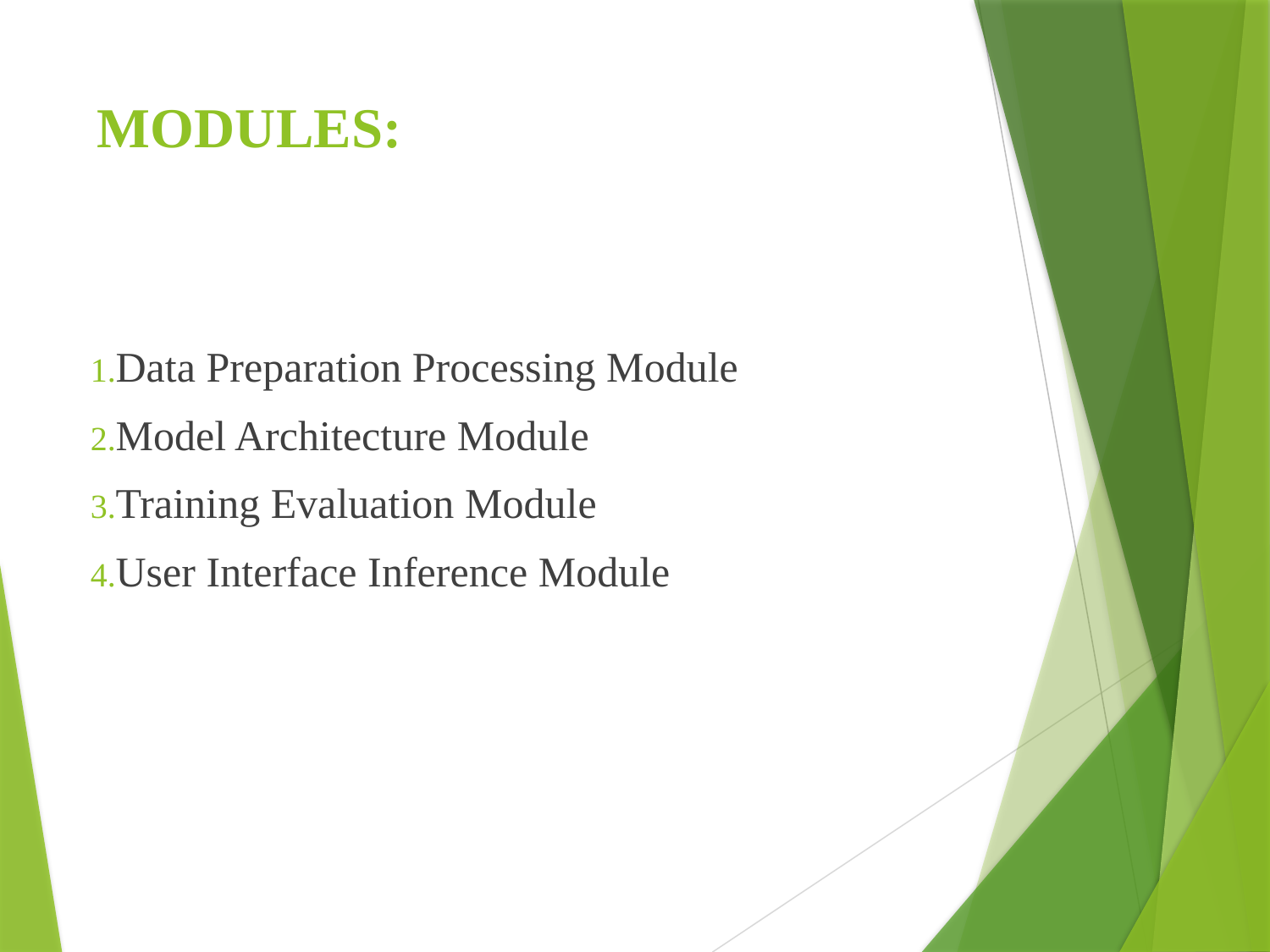

# MODULES:
Data Preparation Processing Module
Model Architecture Module
Training Evaluation Module
User Interface Inference Module